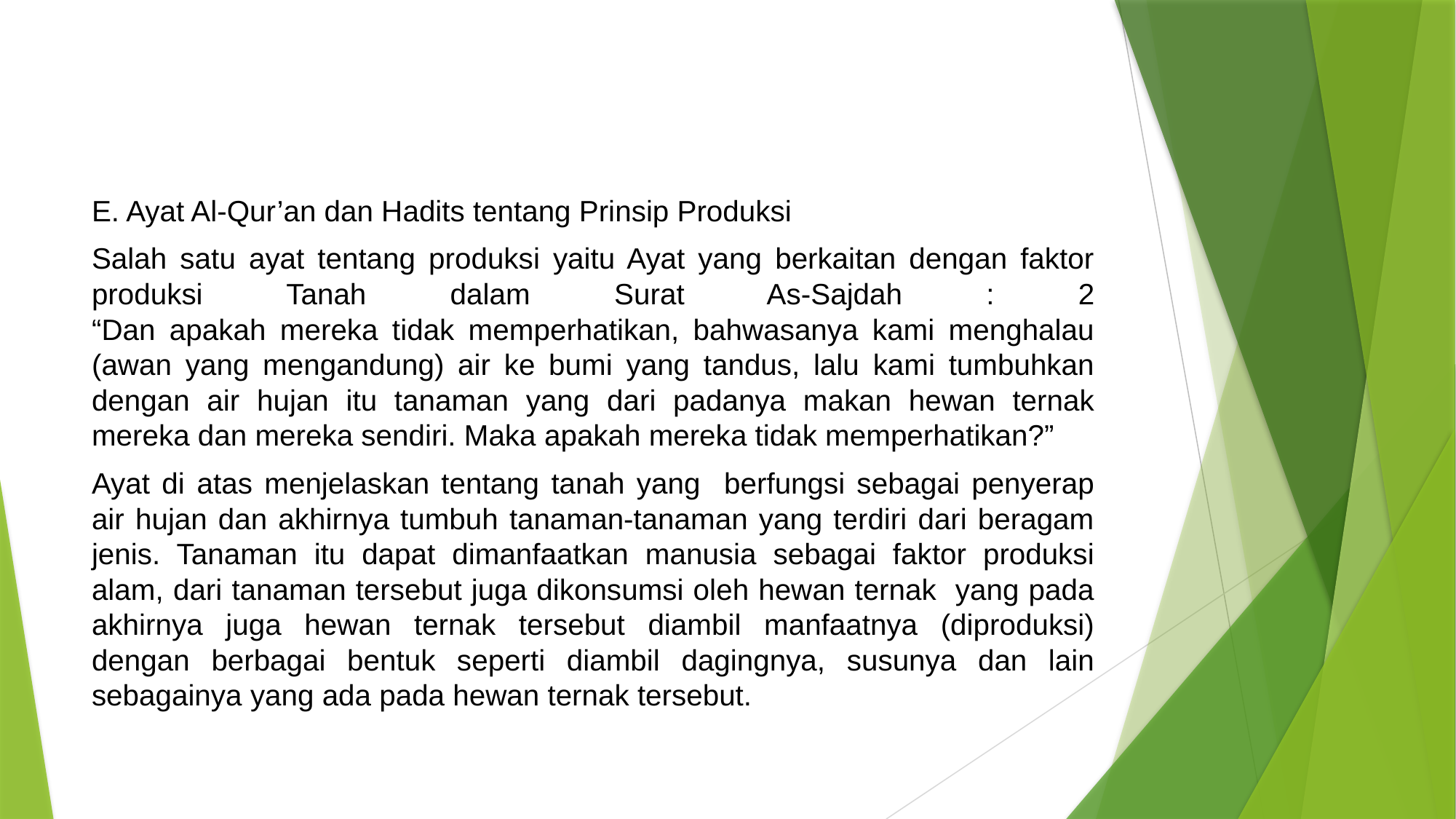

E. Ayat Al-Qur’an dan Hadits tentang Prinsip Produksi
Salah satu ayat tentang produksi yaitu Ayat yang berkaitan dengan faktor produksi Tanah dalam Surat As-Sajdah : 2
“Dan apakah mereka tidak memperhatikan, bahwasanya kami menghalau (awan yang mengandung) air ke bumi yang tandus, lalu kami tumbuhkan dengan air hujan itu tanaman yang dari padanya makan hewan ternak mereka dan mereka sendiri. Maka apakah mereka tidak memperhatikan?”
Ayat di atas menjelaskan tentang tanah yang  berfungsi sebagai penyerap air hujan dan akhirnya tumbuh tanaman-tanaman yang terdiri dari beragam jenis. Tanaman itu dapat dimanfaatkan manusia sebagai faktor produksi alam, dari tanaman tersebut juga dikonsumsi oleh hewan ternak  yang pada akhirnya juga hewan ternak tersebut diambil manfaatnya (diproduksi) dengan berbagai bentuk seperti diambil dagingnya, susunya dan lain sebagainya yang ada pada hewan ternak tersebut.